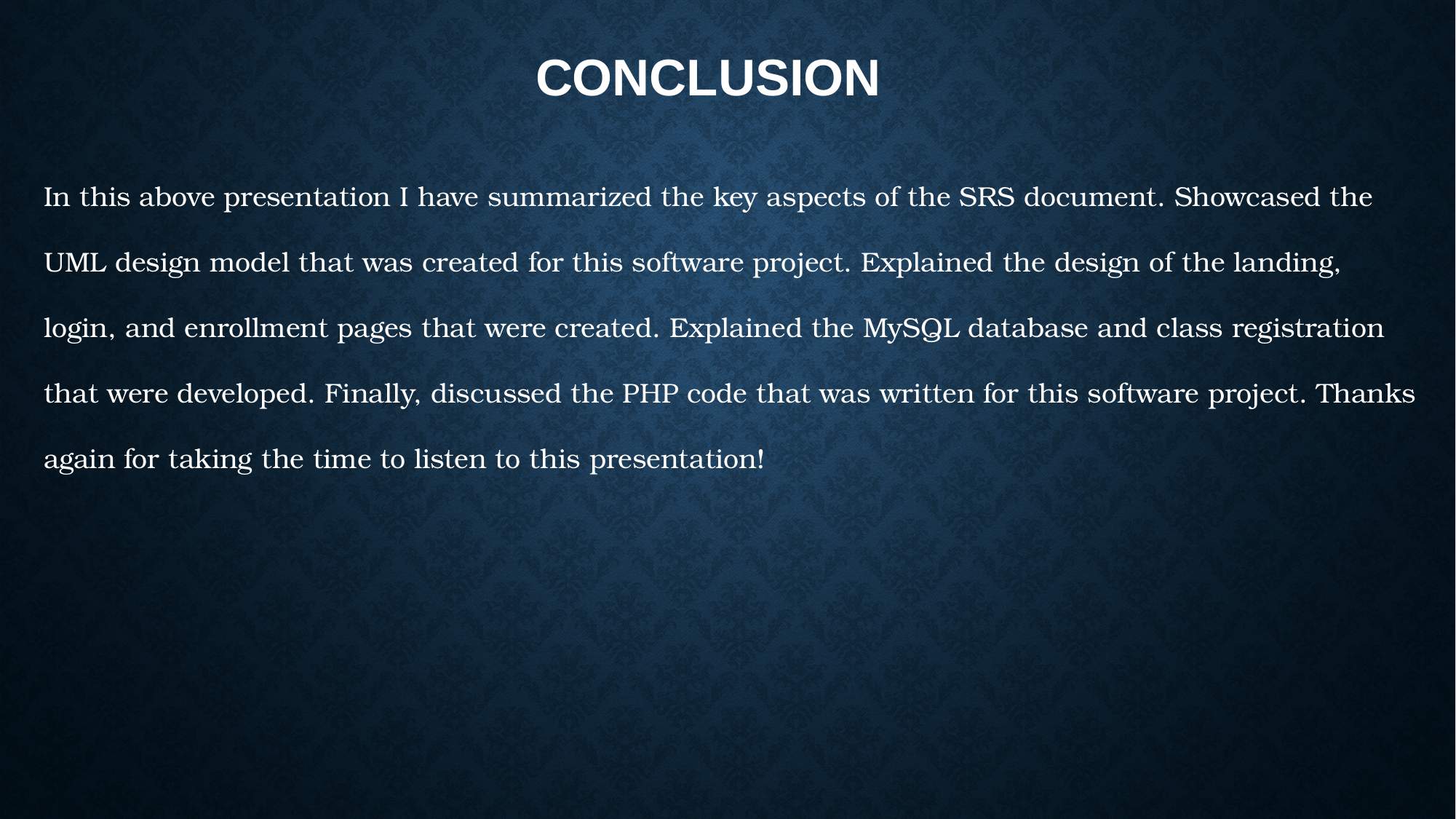

# Conclusion

In this above presentation I have summarized the key aspects of the SRS document. Showcased the UML design model that was created for this software project. Explained the design of the landing, login, and enrollment pages that were created. Explained the MySQL database and class registration that were developed. Finally, discussed the PHP code that was written for this software project. Thanks again for taking the time to listen to this presentation!